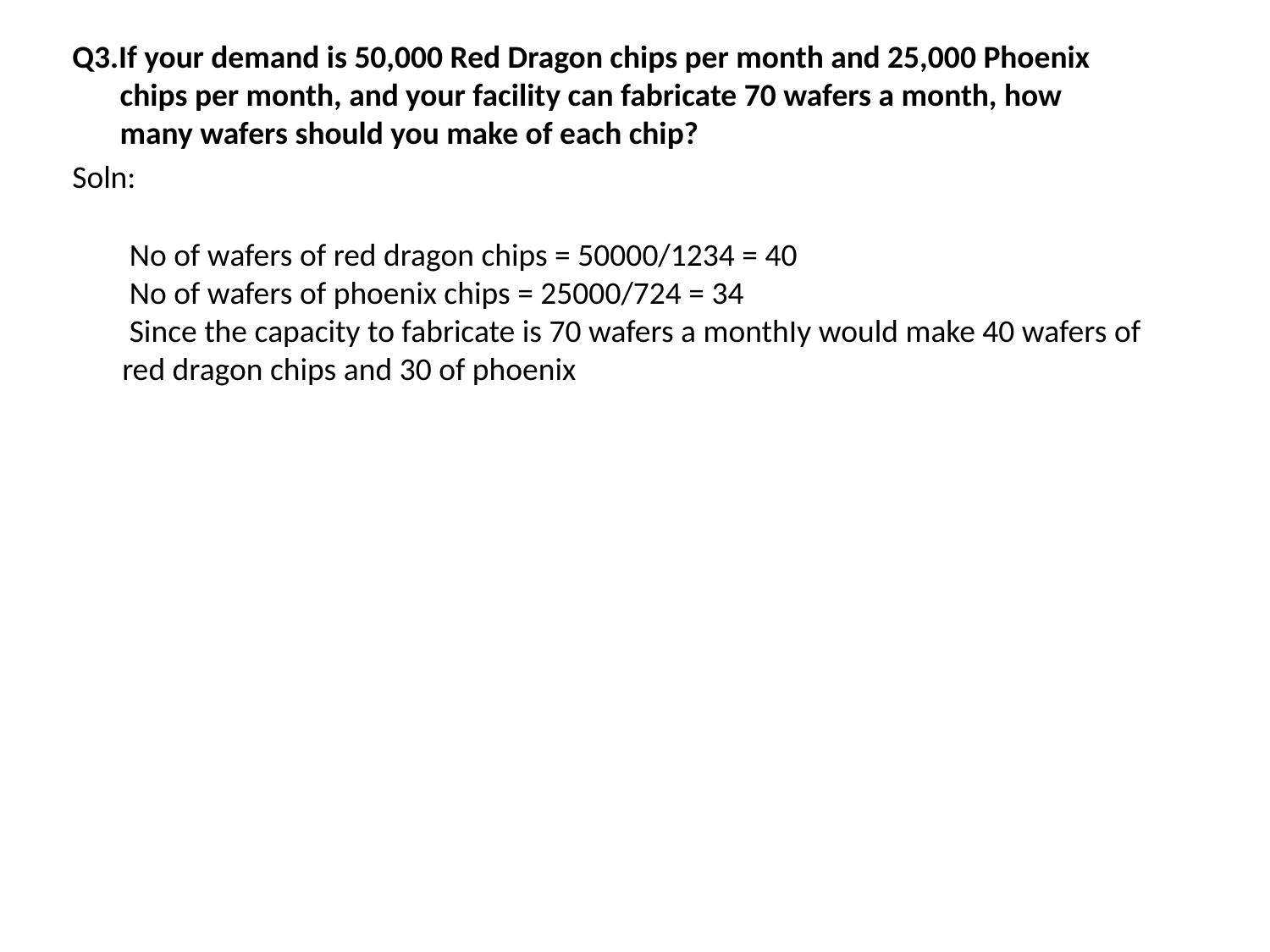

Q3.If your demand is 50,000 Red Dragon chips per month and 25,000 Phoenix chips per month, and your facility can fabricate 70 wafers a month, how many wafers should you make of each chip?
Soln:
        No of wafers of red dragon chips = 50000/1234 = 40
        No of wafers of phoenix chips = 25000/724 = 34
        Since the capacity to fabricate is 70 wafers a monthIy would make 40 wafers of           red dragon chips and 30 of phoenix